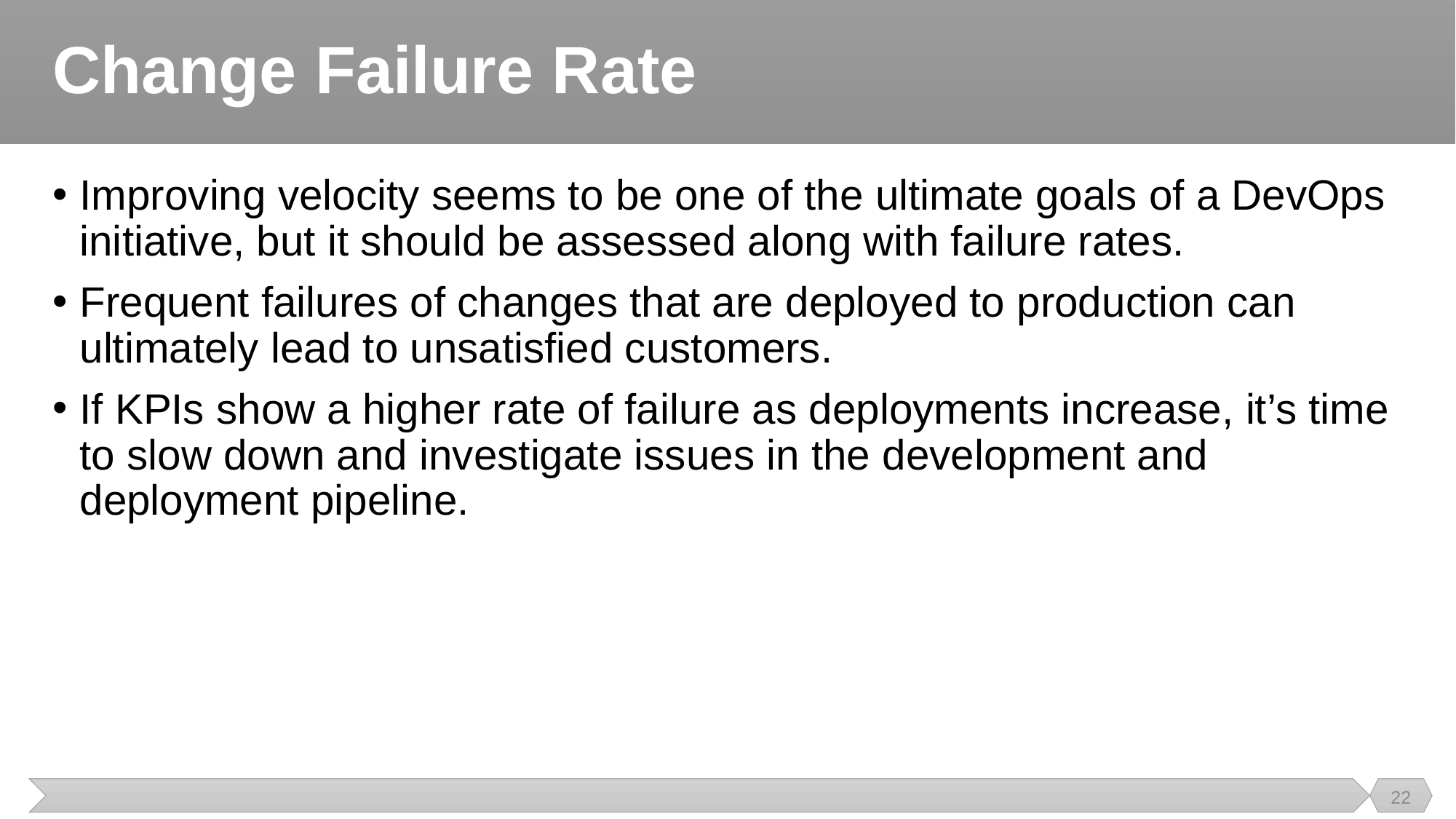

# Change Failure Rate
Improving velocity seems to be one of the ultimate goals of a DevOps initiative, but it should be assessed along with failure rates.
Frequent failures of changes that are deployed to production can ultimately lead to unsatisfied customers.
If KPIs show a higher rate of failure as deployments increase, it’s time to slow down and investigate issues in the development and deployment pipeline.
22